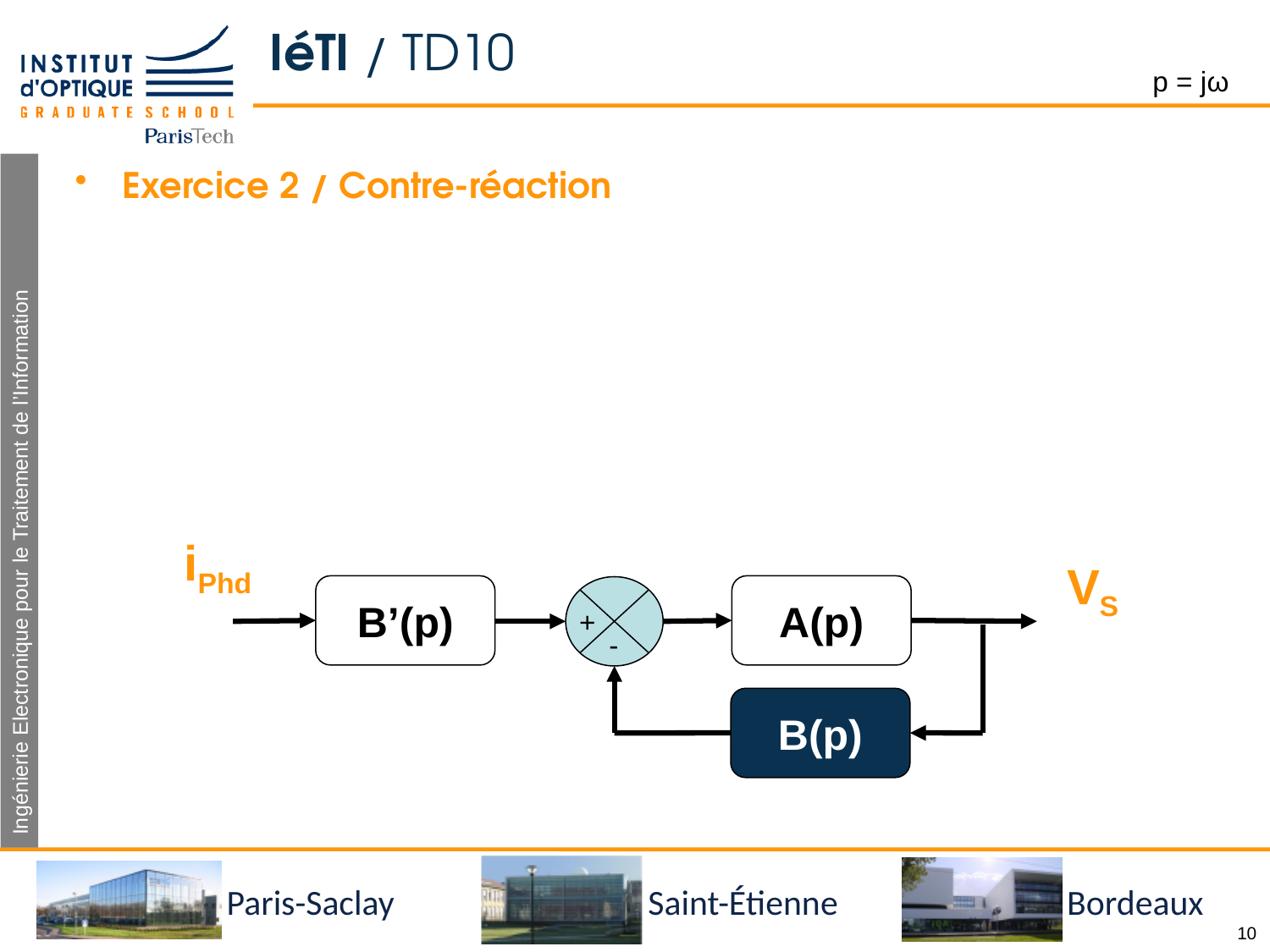

# IéTI / TD10
p = jω
Exercice 2 / Contre-réaction
Ingénierie Electronique pour le Traitement de l’Information
iPhd
VS
B’(p)
A(p)

+
-
B(p)